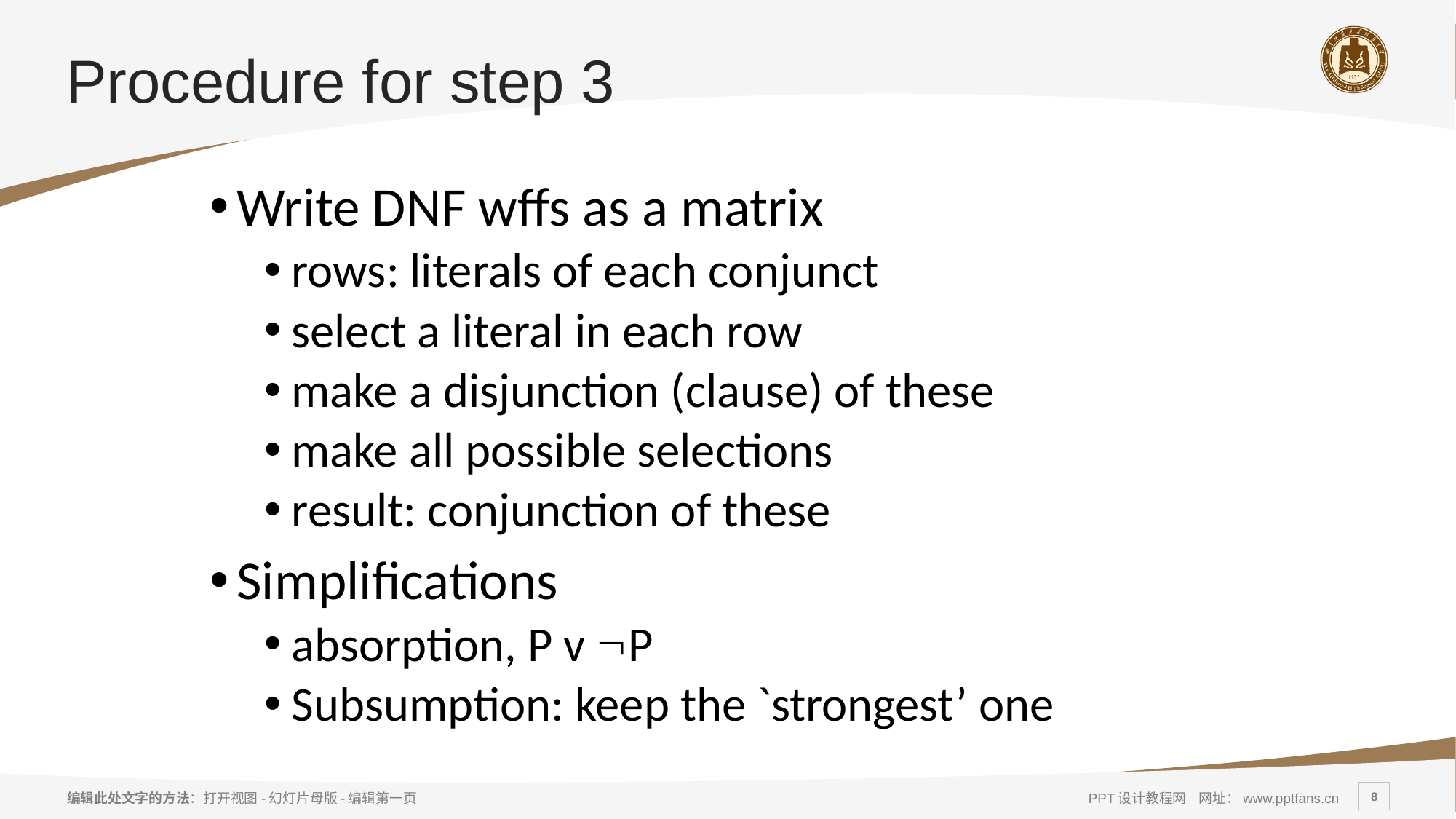

# Procedure for step 3
Write DNF wffs as a matrix
rows: literals of each conjunct
select a literal in each row
make a disjunction (clause) of these
make all possible selections
result: conjunction of these
Simplifications
absorption, P v ¬P
Subsumption: keep the `strongest’ one